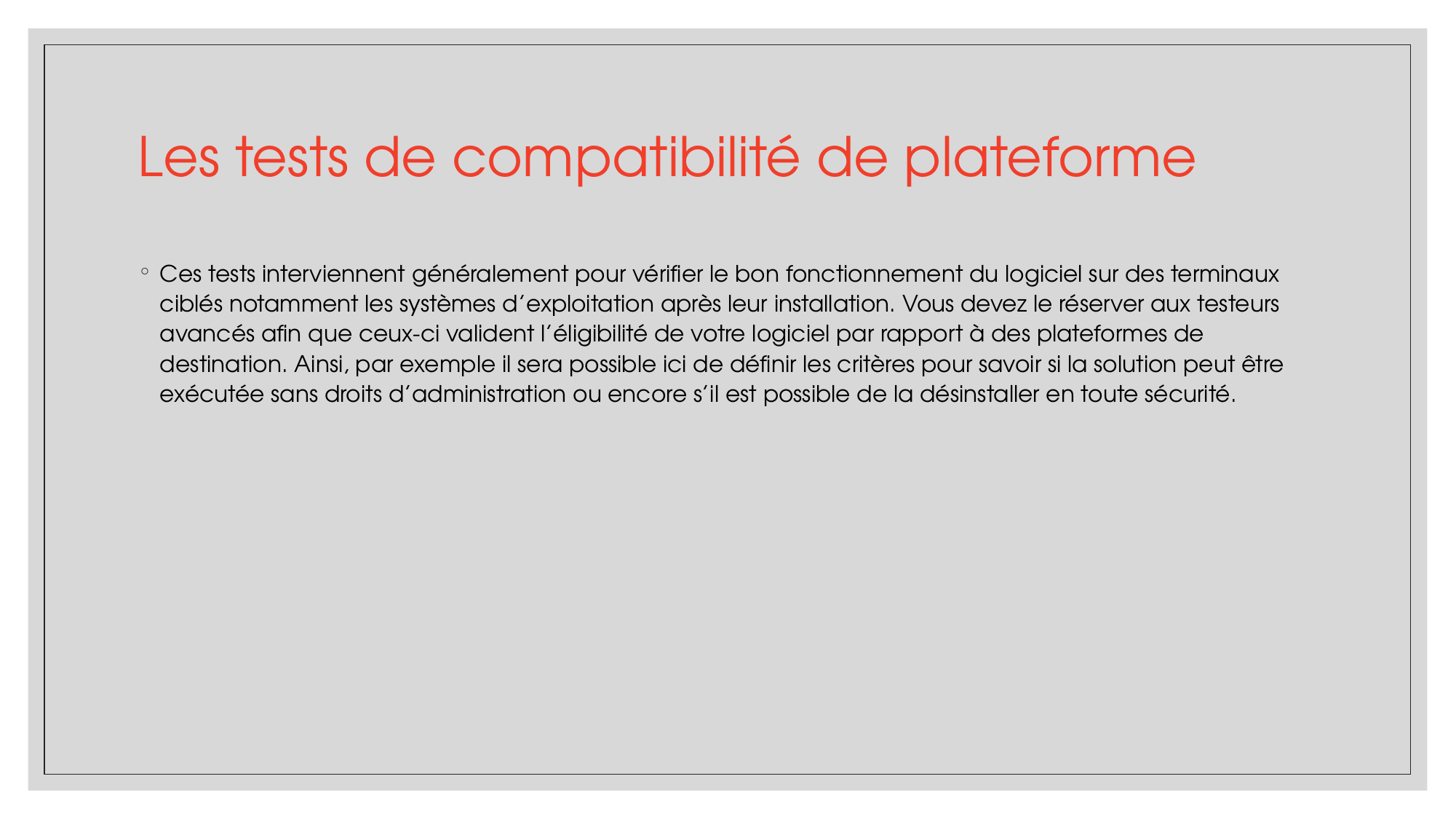

# Les tests de compatibilité de plateforme
Ces tests interviennent généralement pour vérifier le bon fonctionnement du logiciel sur des terminaux ciblés notamment les systèmes d’exploitation après leur installation. Vous devez le réserver aux testeurs avancés afin que ceux-ci valident l’éligibilité de votre logiciel par rapport à des plateformes de destination. Ainsi, par exemple il sera possible ici de définir les critères pour savoir si la solution peut être exécutée sans droits d’administration ou encore s’il est possible de la désinstaller en toute sécurité.